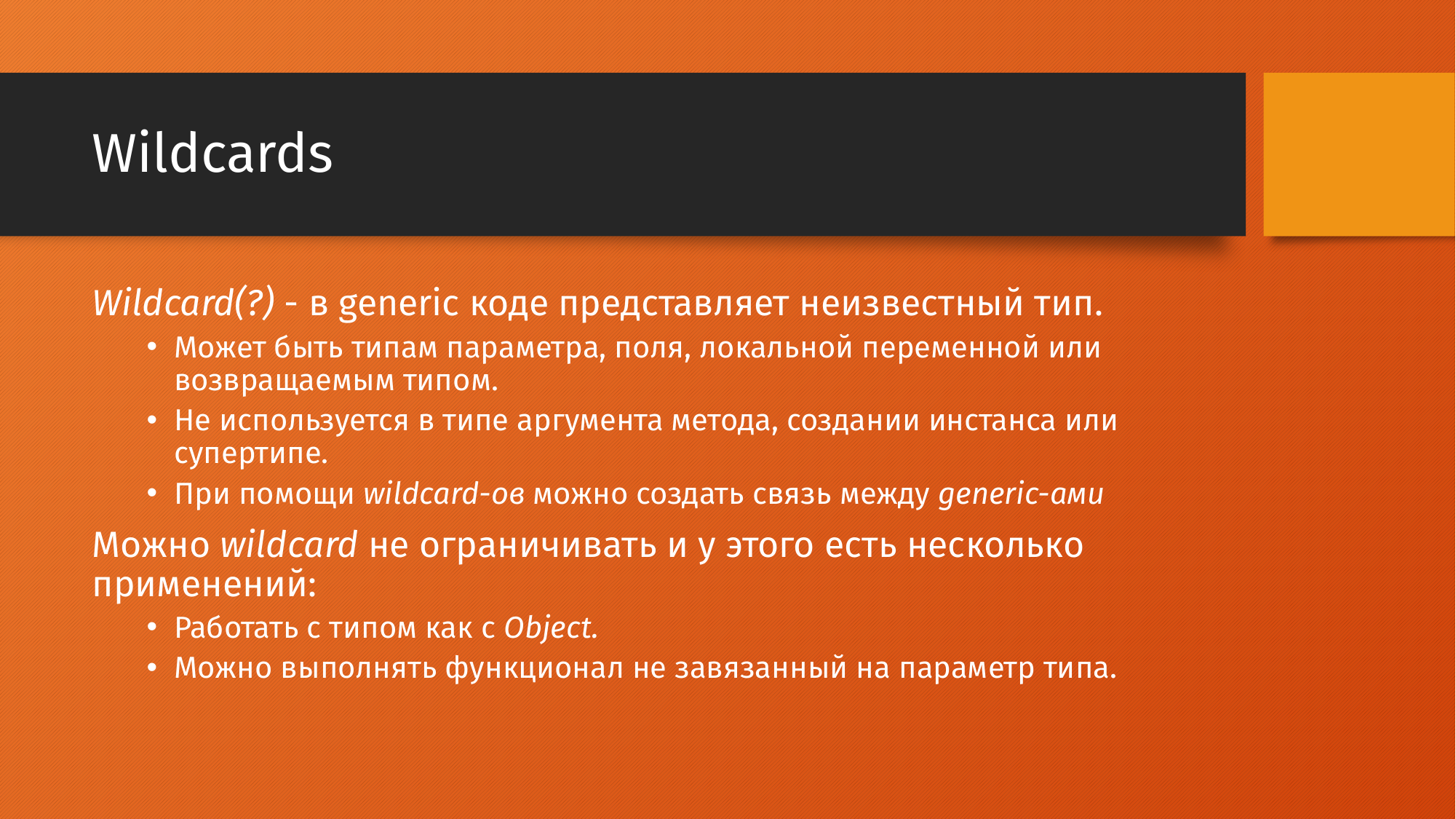

# Wildcards
Wildcard(?) - в generic коде представляет неизвестный тип.
Может быть типам параметра, поля, локальной переменной или возвращаемым типом.
Не используется в типе аргумента метода, создании инстанса или супертипе.
При помощи wildcard-ов можно создать связь между generic-ами
Можно wildcard не ограничивать и у этого есть несколько применений:
Работать с типом как с Object.
Можно выполнять функционал не завязанный на параметр типа.